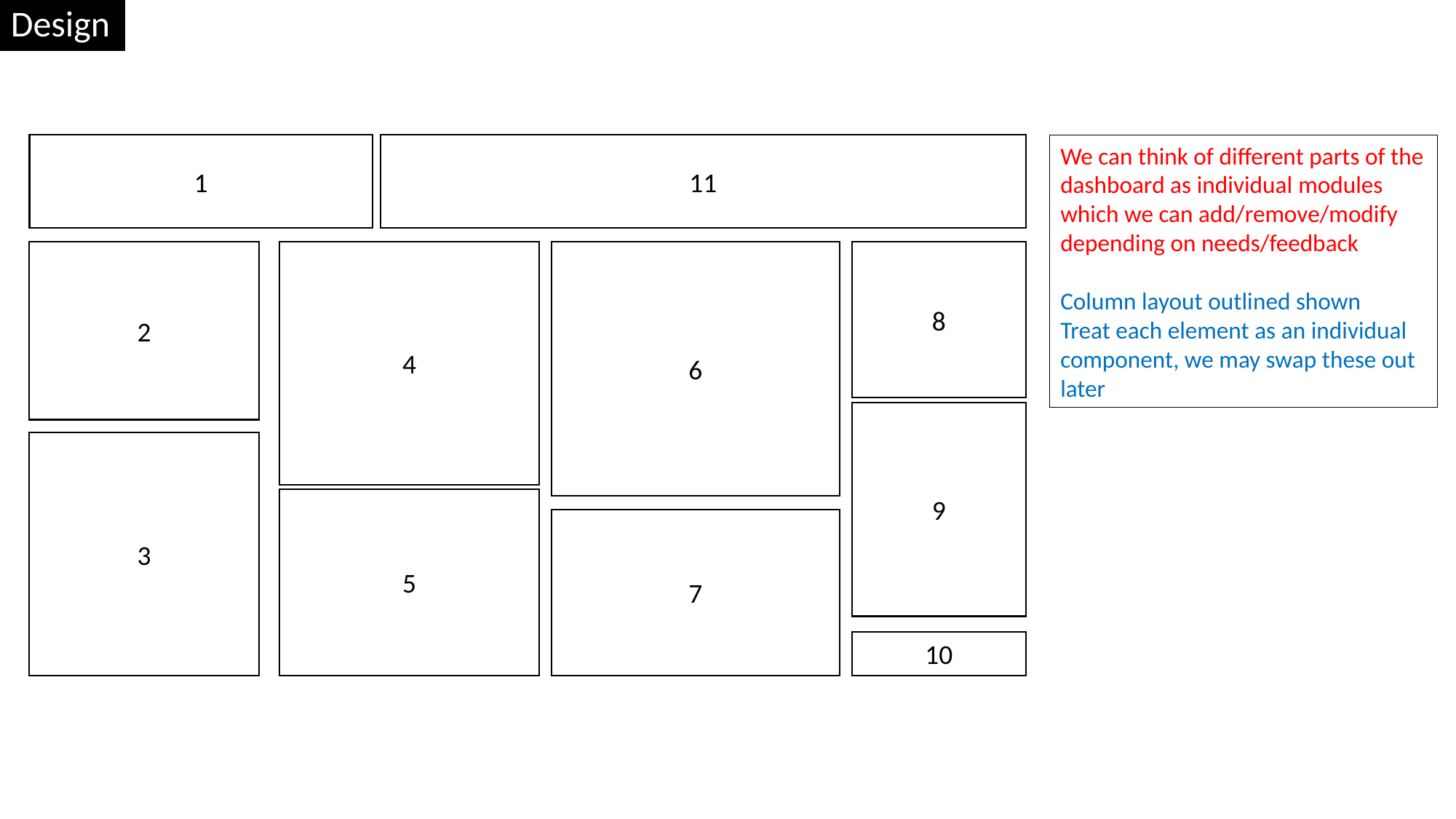

Design
1
11
We can think of different parts of the dashboard as individual modules which we can add/remove/modify depending on needs/feedback

Column layout outlined shown
Treat each element as an individual component, we may swap these out later
2
4
6
8
9
3
5
7
10